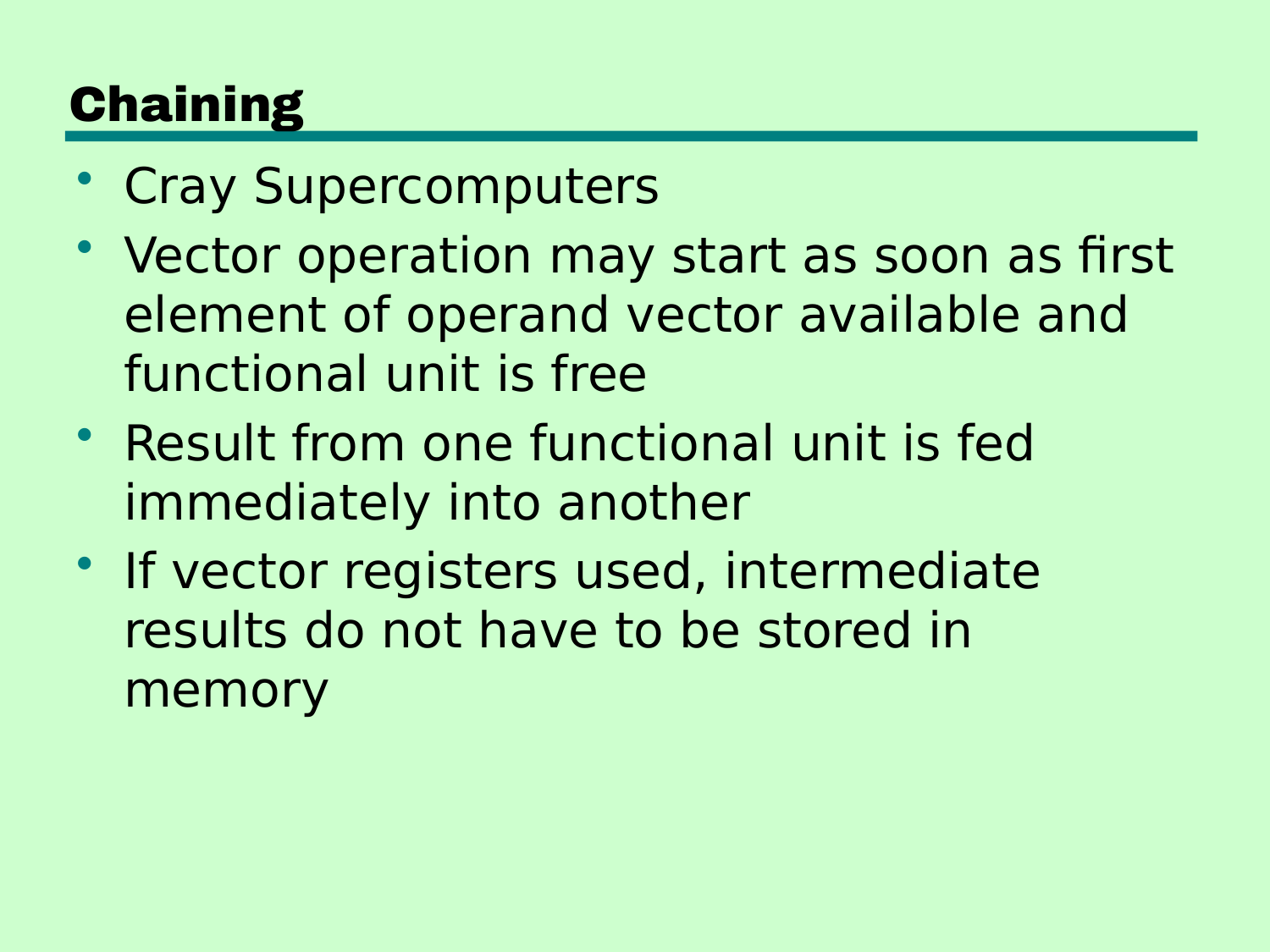

# Chaining
Cray Supercomputers
Vector operation may start as soon as first element of operand vector available and functional unit is free
Result from one functional unit is fed immediately into another
If vector registers used, intermediate results do not have to be stored in memory